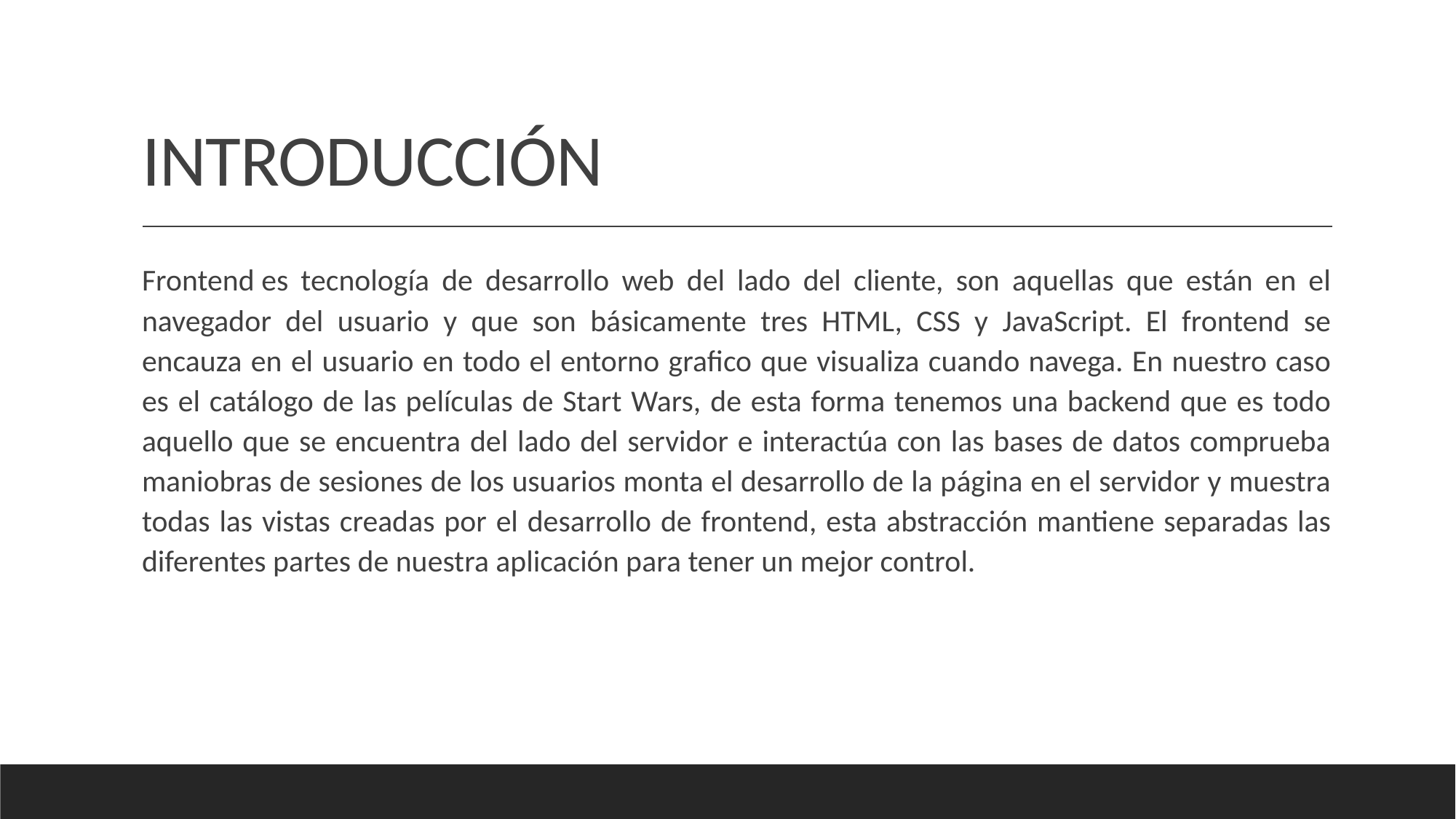

# INTRODUCCIÓN
Frontend es tecnología de desarrollo web del lado del cliente, son aquellas que están en el navegador del usuario y que son básicamente tres HTML, CSS y JavaScript. El frontend se encauza en el usuario en todo el entorno grafico que visualiza cuando navega. En nuestro caso es el catálogo de las películas de Start Wars, de esta forma tenemos una backend que es todo aquello que se encuentra del lado del servidor e interactúa con las bases de datos comprueba maniobras de sesiones de los usuarios monta el desarrollo de la página en el servidor y muestra todas las vistas creadas por el desarrollo de frontend, esta abstracción mantiene separadas las diferentes partes de nuestra aplicación para tener un mejor control.